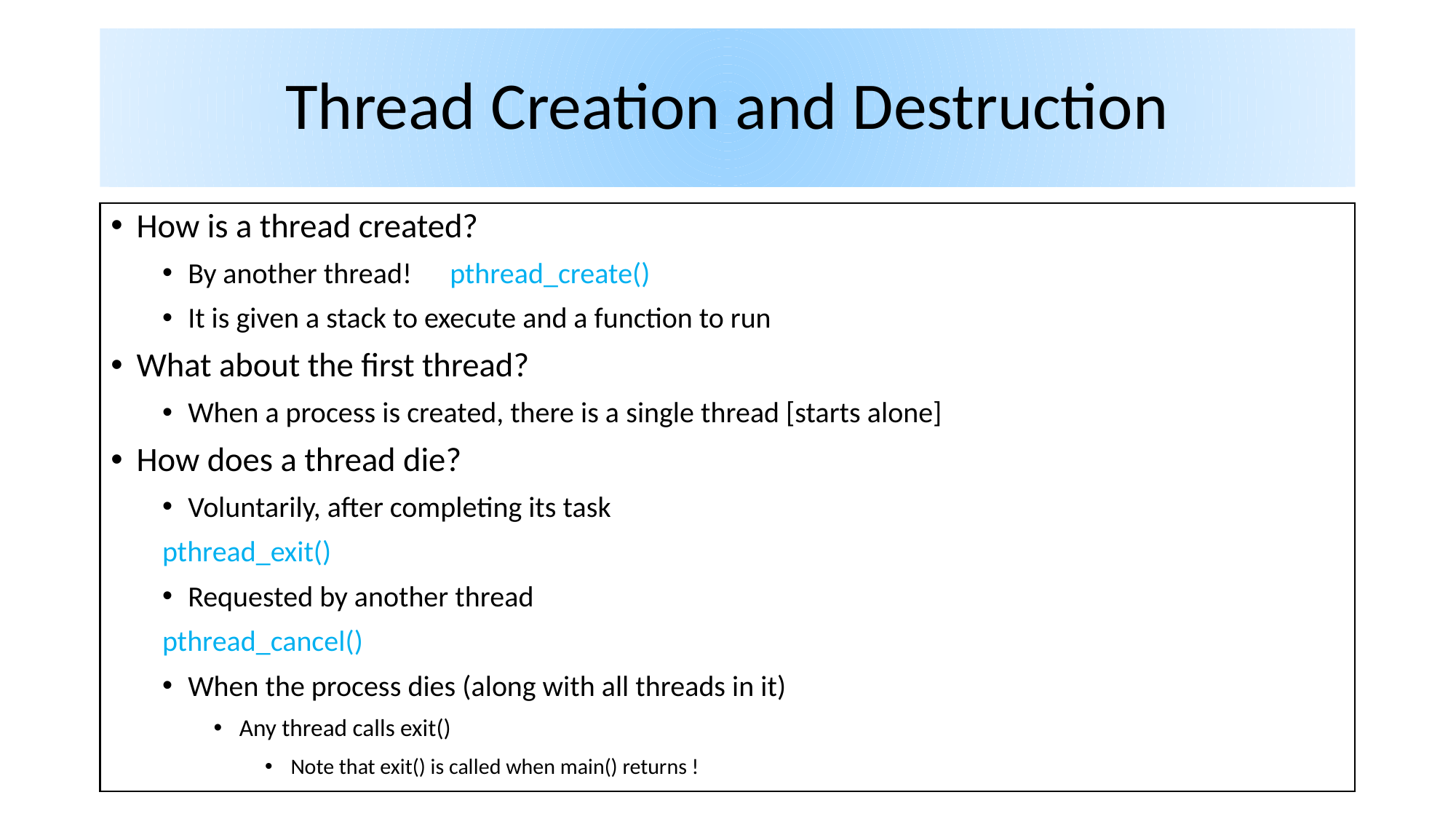

# Thread Creation and Destruction
How is a thread created?
By another thread!									pthread_create()
It is given a stack to execute and a function to run
What about the first thread?
When a process is created, there is a single thread [starts alone]
How does a thread die?
Voluntarily, after completing its task
pthread_exit()
Requested by another thread
pthread_cancel()
When the process dies (along with all threads in it)
Any thread calls exit()
Note that exit() is called when main() returns !